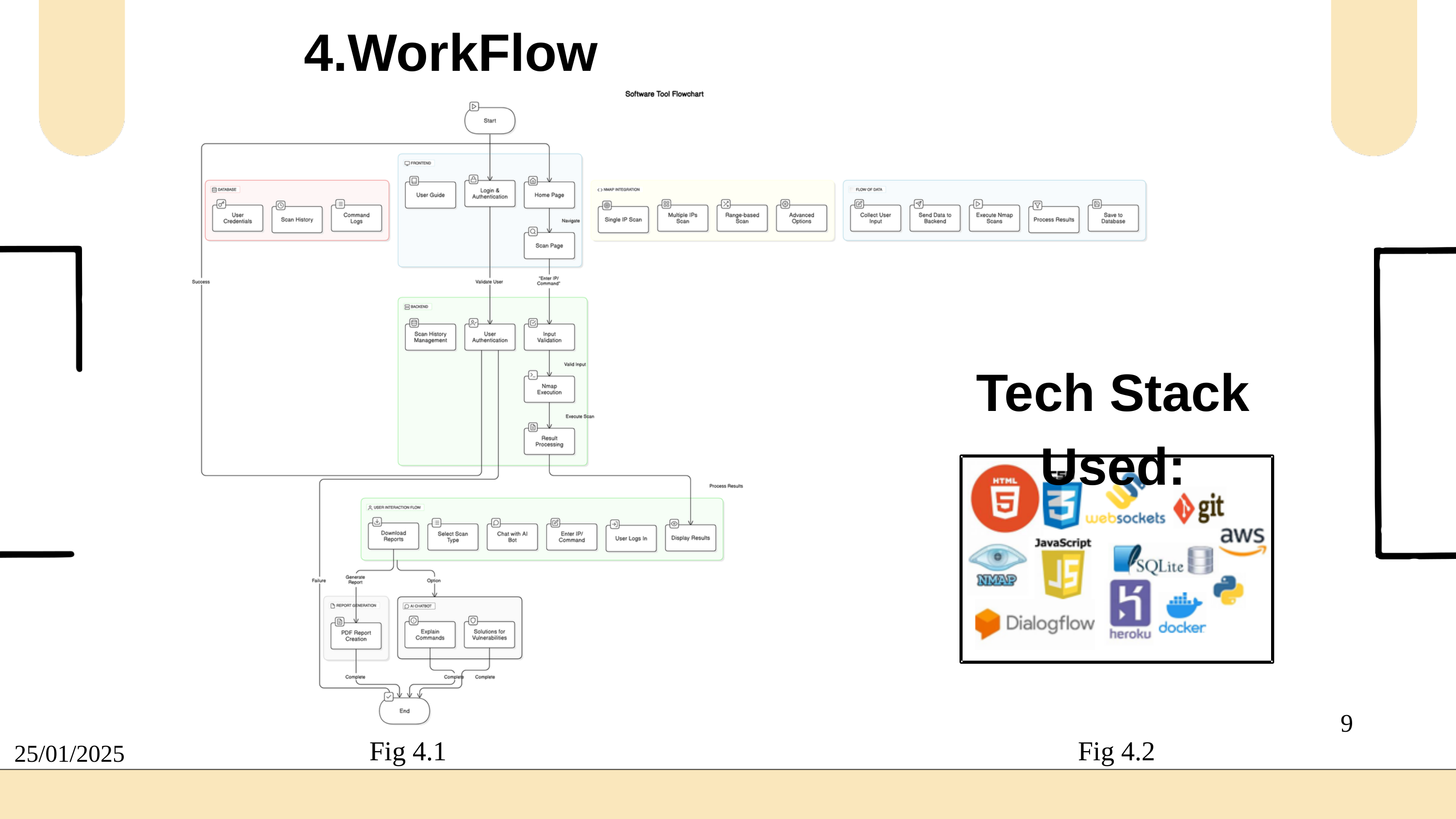

4.WorkFlow Diagram

Tech Stack Used:

9

Fig 4.1

Fig 4.2

25/01/2025